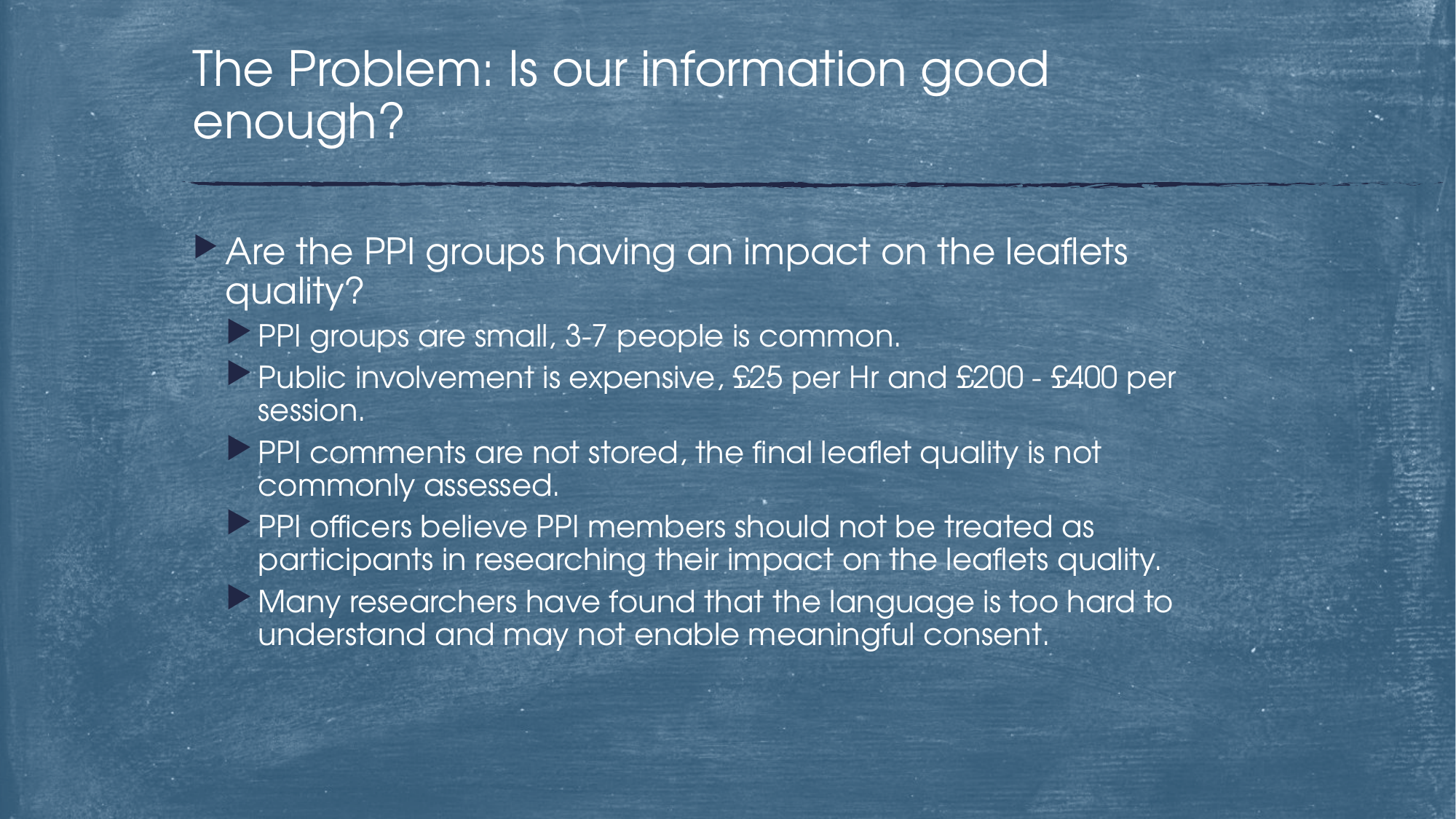

# The Problem: Is our information good enough?
Are the PPI groups having an impact on the leaflets quality?
PPI groups are small, 3-7 people is common.
Public involvement is expensive, £25 per Hr and £200 - £400 per session.
PPI comments are not stored, the final leaflet quality is not commonly assessed.
PPI officers believe PPI members should not be treated as participants in researching their impact on the leaflets quality.
Many researchers have found that the language is too hard to understand and may not enable meaningful consent.